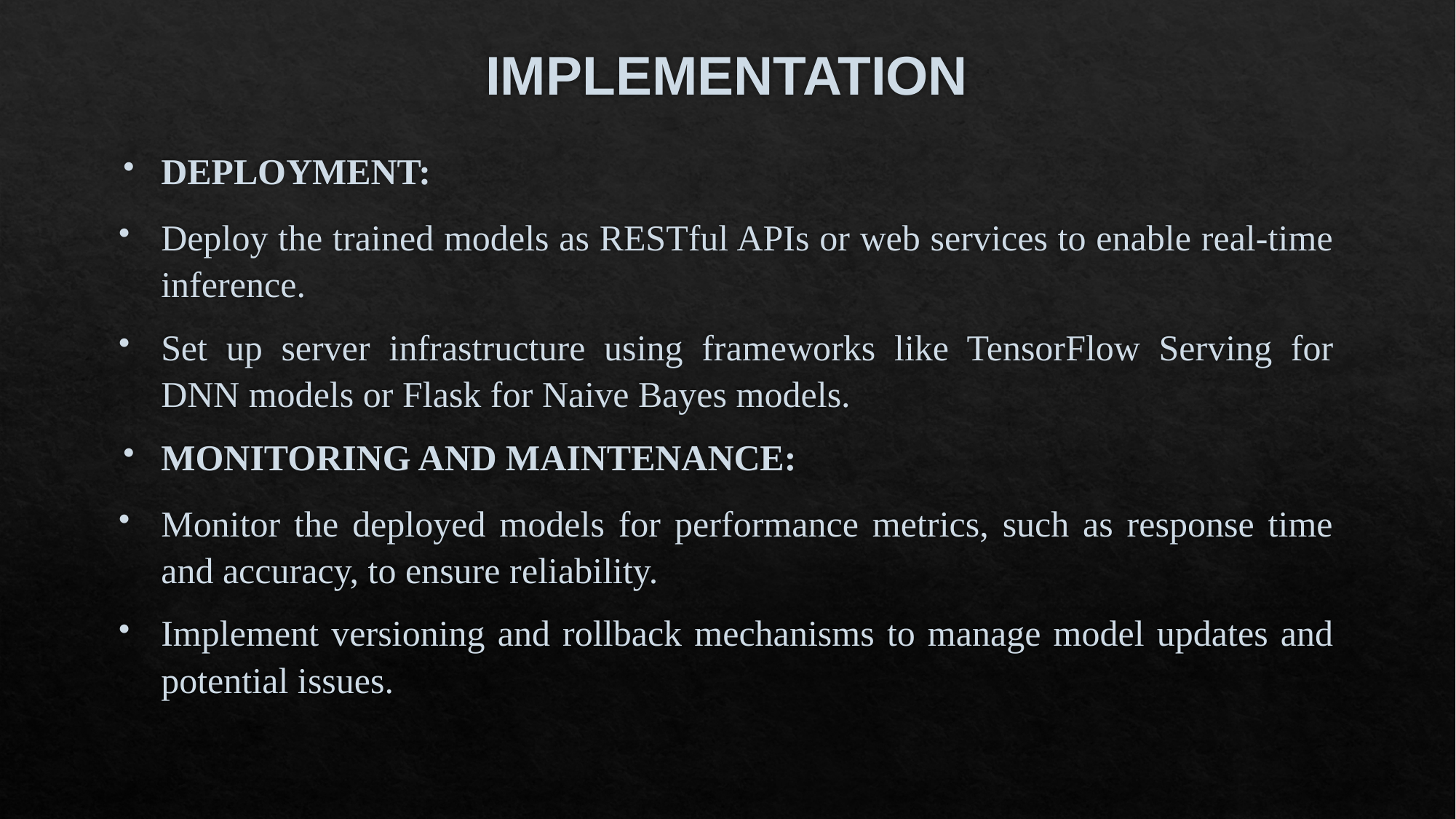

# IMPLEMENTATION
DEPLOYMENT:
Deploy the trained models as RESTful APIs or web services to enable real-time inference.
Set up server infrastructure using frameworks like TensorFlow Serving for DNN models or Flask for Naive Bayes models.
MONITORING AND MAINTENANCE:
Monitor the deployed models for performance metrics, such as response time and accuracy, to ensure reliability.
Implement versioning and rollback mechanisms to manage model updates and potential issues.